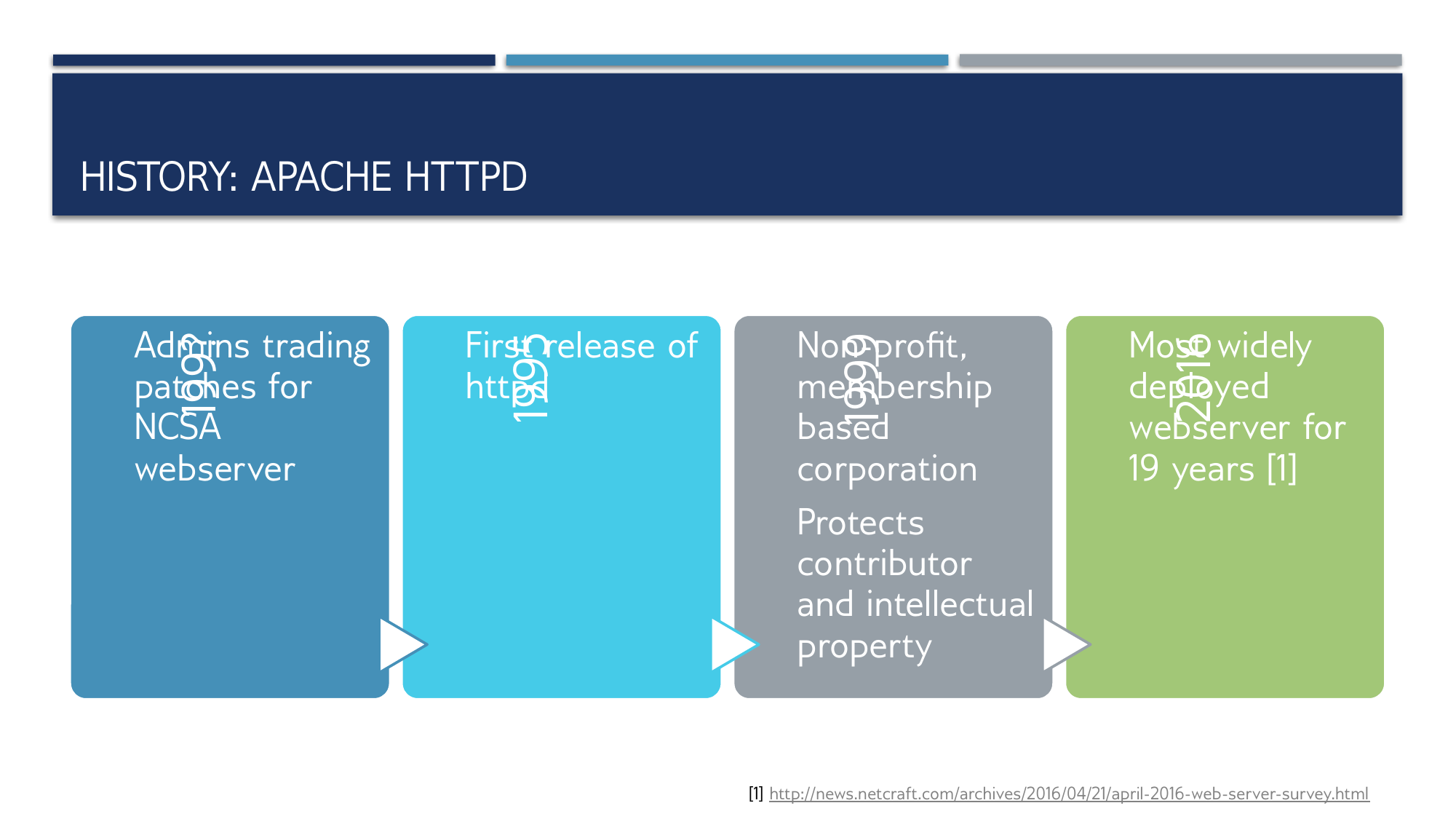

# History: apache httpd
199?
Admins trading patches for NCSA webserver
1995
First release of httpd
1999
Non-profit, membership based corporation
Protects contributor and intellectual property
2016
Most widely deployed webserver for 19 years [1]
[1] http://news.netcraft.com/archives/2016/04/21/april-2016-web-server-survey.html